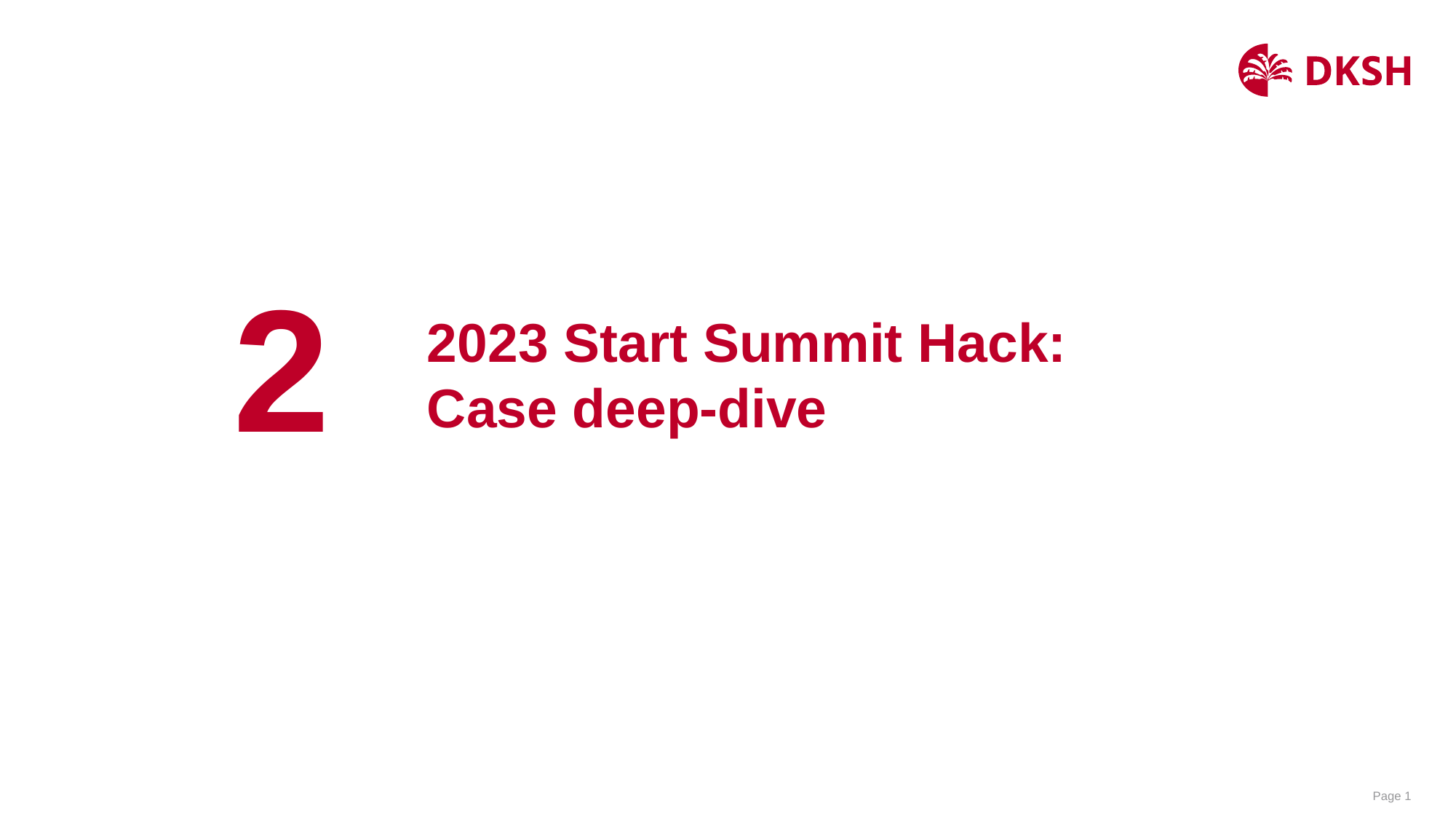

2
# 2023 Start Summit Hack: Case deep-dive